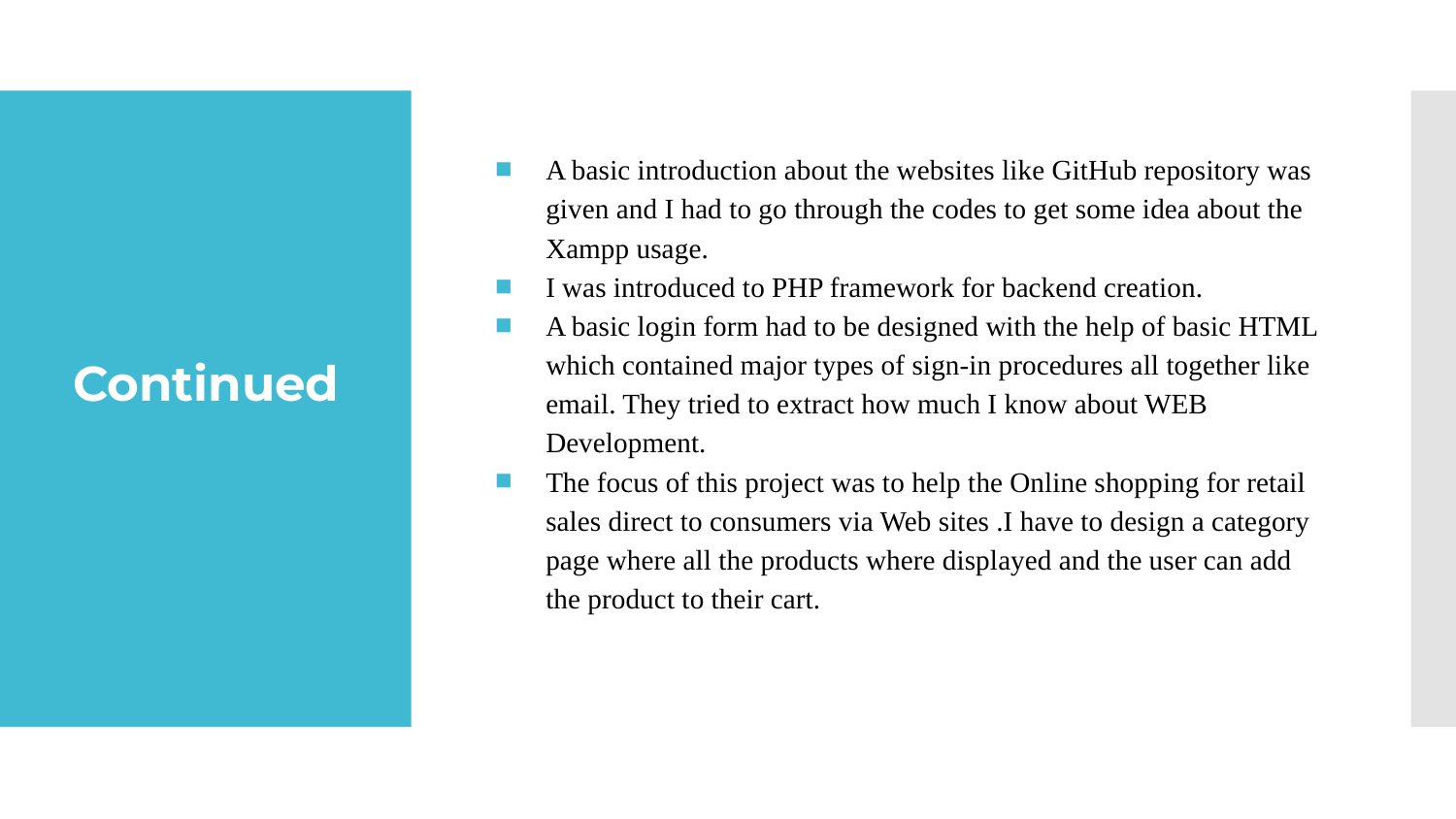

A basic introduction about the websites like GitHub repository was given and I had to go through the codes to get some idea about the Xampp usage.
I was introduced to PHP framework for backend creation.
A basic login form had to be designed with the help of basic HTML which contained major types of sign-in procedures all together like  email. They tried to extract how much I know about WEB Development.
The focus of this project was to help the Online shopping for retail sales direct to consumers via Web sites .I have to design a category page where all the products where displayed and the user can add the product to their cart.

# Continued